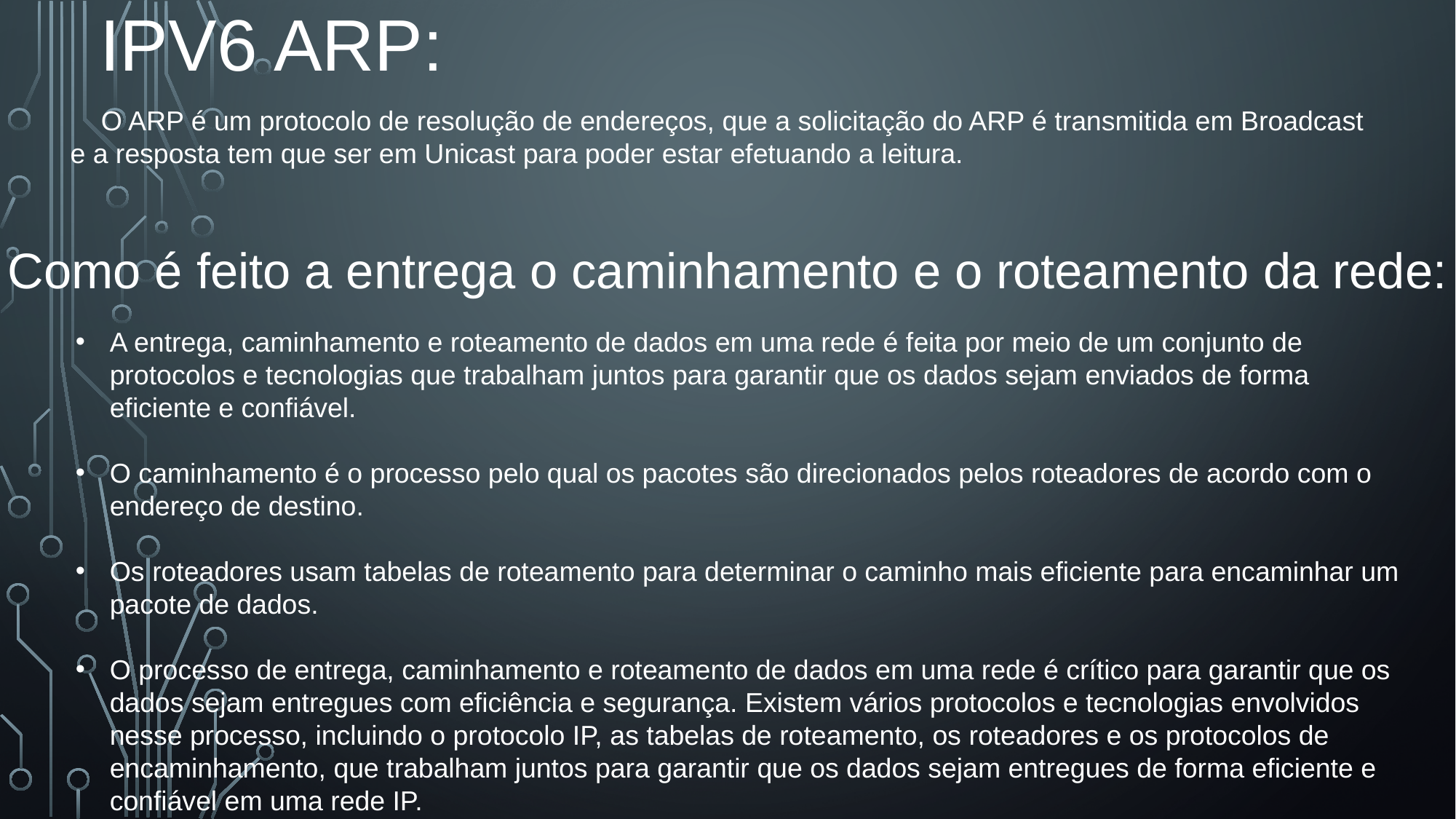

# IPV6 ARP:
    O ARP é um protocolo de resolução de endereços, que a solicitação do ARP é transmitida em Broadcast e a resposta tem que ser em Unicast para poder estar efetuando a leitura.
Como é feito a entrega o caminhamento e o roteamento da rede:
A entrega, caminhamento e roteamento de dados em uma rede é feita por meio de um conjunto de protocolos e tecnologias que trabalham juntos para garantir que os dados sejam enviados de forma eficiente e confiável.

O caminhamento é o processo pelo qual os pacotes são direcionados pelos roteadores de acordo com o endereço de destino.

Os roteadores usam tabelas de roteamento para determinar o caminho mais eficiente para encaminhar um pacote de dados.

O processo de entrega, caminhamento e roteamento de dados em uma rede é crítico para garantir que os dados sejam entregues com eficiência e segurança. Existem vários protocolos e tecnologias envolvidos nesse processo, incluindo o protocolo IP, as tabelas de roteamento, os roteadores e os protocolos de encaminhamento, que trabalham juntos para garantir que os dados sejam entregues de forma eficiente e confiável em uma rede IP.